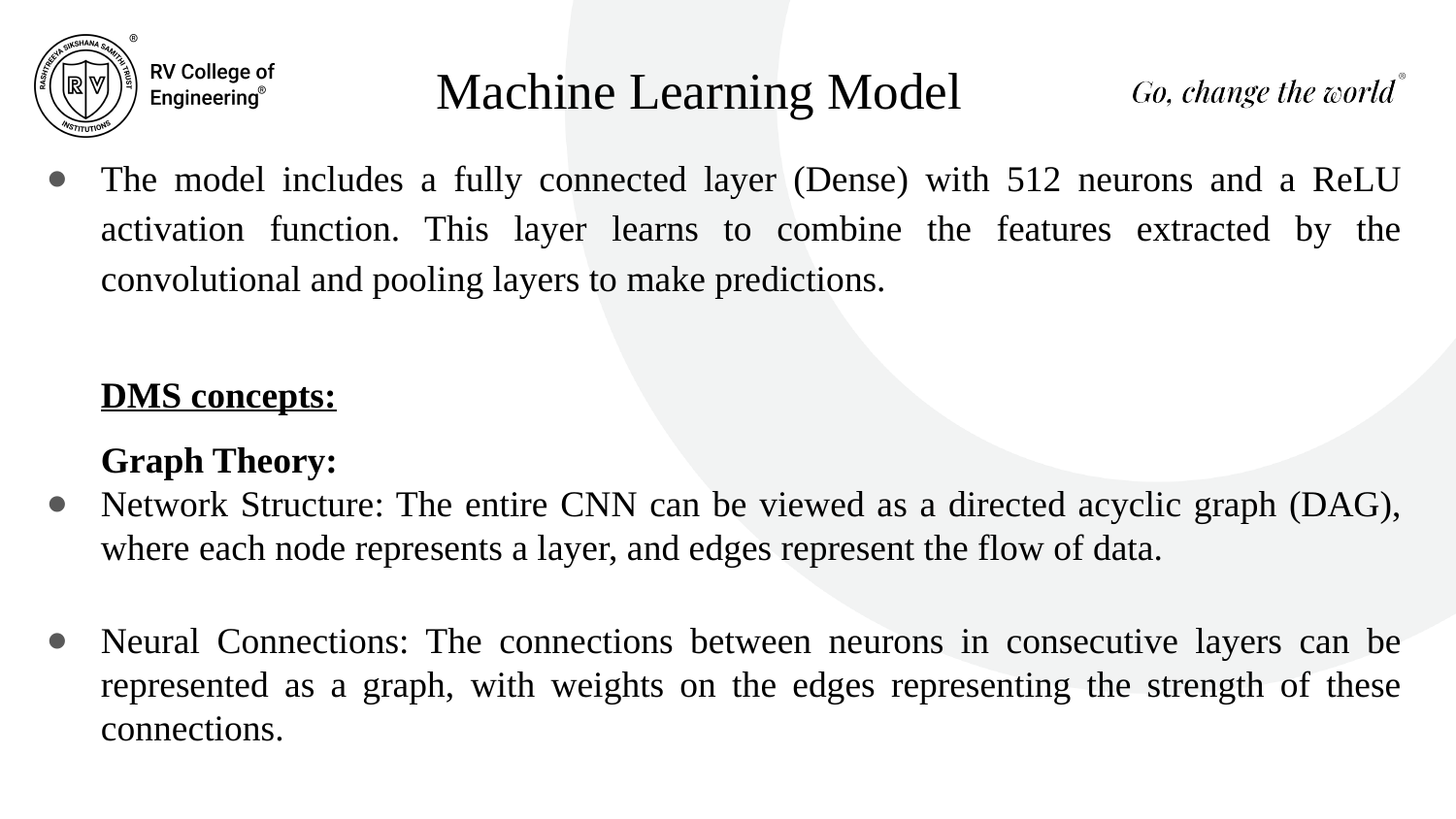

# Machine Learning Model
The model includes a fully connected layer (Dense) with 512 neurons and a ReLU activation function. This layer learns to combine the features extracted by the convolutional and pooling layers to make predictions.

DMS concepts:
Graph Theory:
Network Structure: The entire CNN can be viewed as a directed acyclic graph (DAG), where each node represents a layer, and edges represent the flow of data.

Neural Connections: The connections between neurons in consecutive layers can be represented as a graph, with weights on the edges representing the strength of these connections.